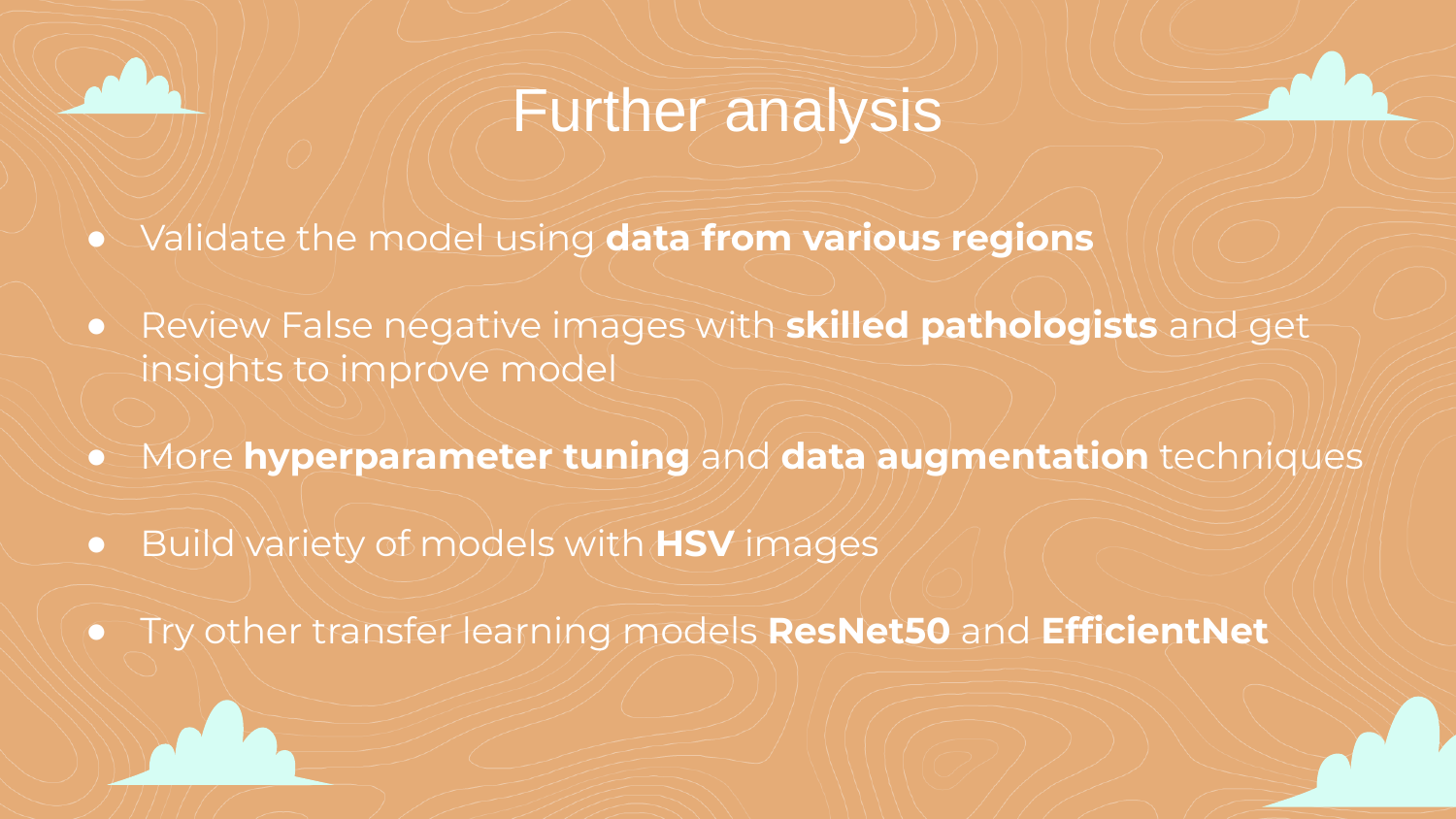

# Further analysis
Validate the model using data from various regions

Review False negative images with skilled pathologists and get insights to improve model

More hyperparameter tuning and data augmentation techniques

Build variety of models with HSV images

Try other transfer learning models ResNet50 and EfficientNet